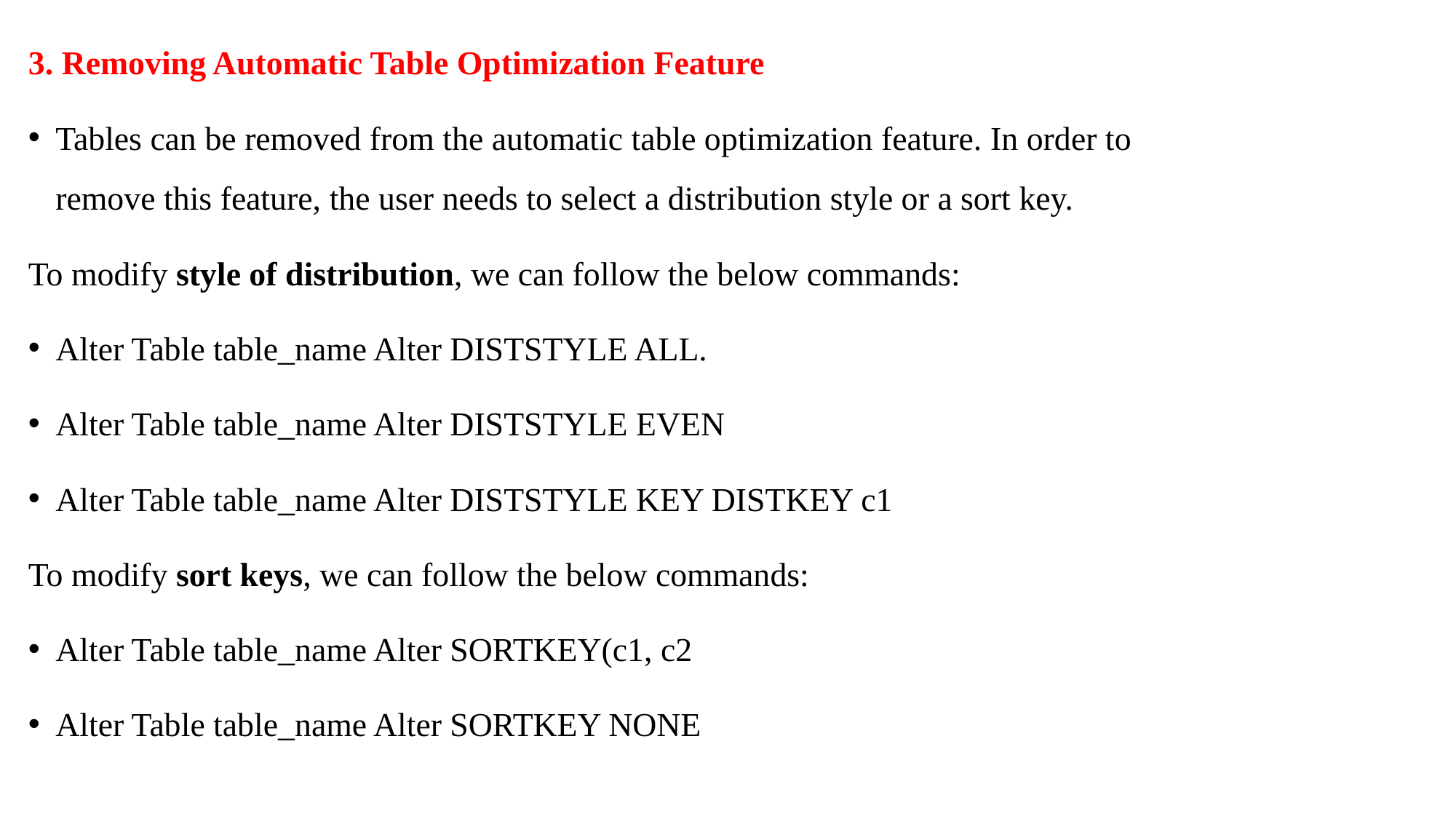

3. Removing Automatic Table Optimization Feature
Tables can be removed from the automatic table optimization feature. In order to remove this feature, the user needs to select a distribution style or a sort key.
To modify style of distribution, we can follow the below commands:
Alter Table table_name Alter DISTSTYLE ALL.
Alter Table table_name Alter DISTSTYLE EVEN
Alter Table table_name Alter DISTSTYLE KEY DISTKEY c1
To modify sort keys, we can follow the below commands:
Alter Table table_name Alter SORTKEY(c1, c2
Alter Table table_name Alter SORTKEY NONE